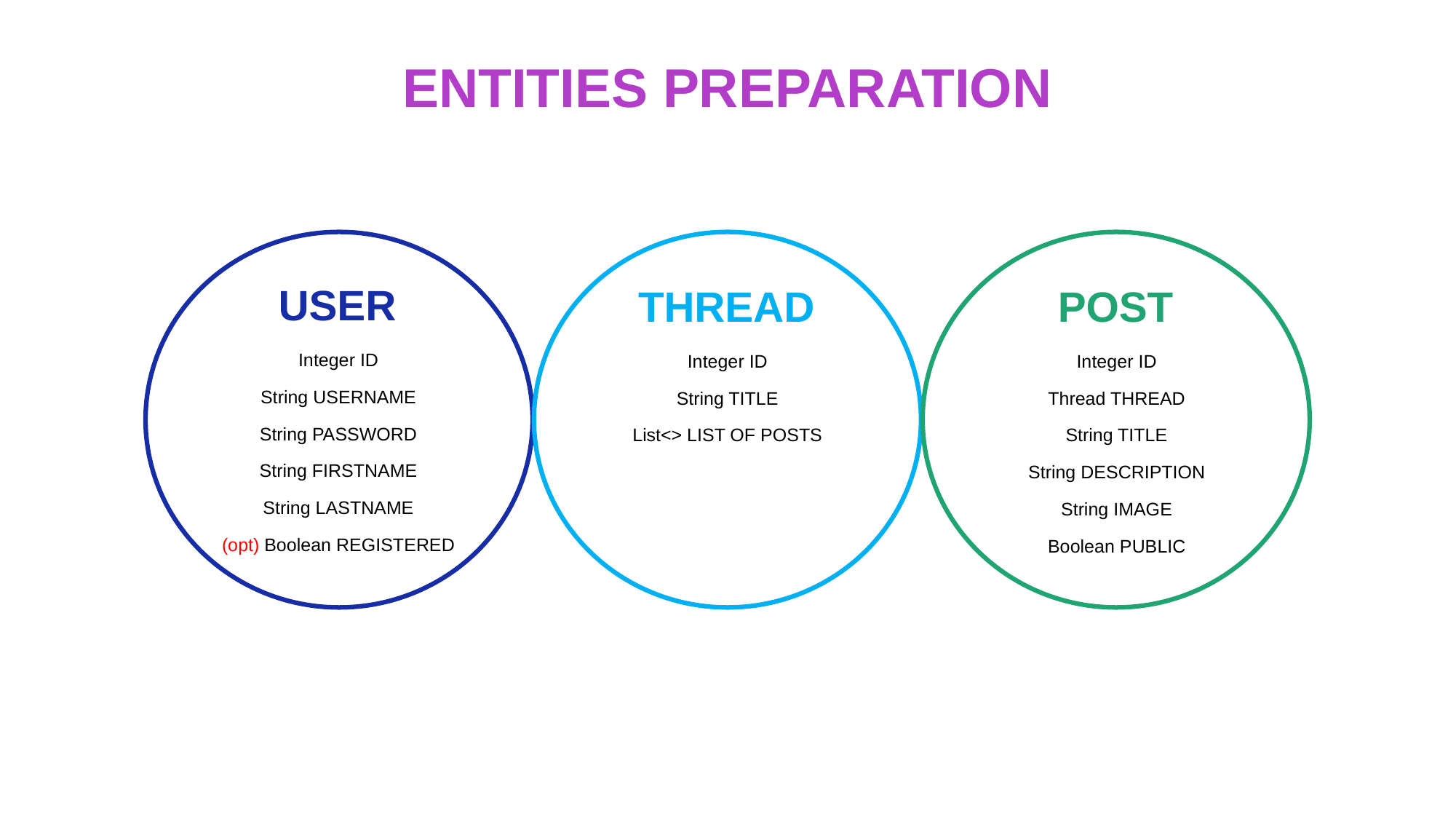

# Entities PREPARATION

USER
THREAD
POST
Integer ID
String USERNAME
String PASSWORD
String FIRSTNAME
String LASTNAME
(opt) Boolean REGISTERED

Integer ID
String TITLE
List<> LIST OF POSTS
Integer ID
Thread THREAD
String TITLE
String DESCRIPTION
String IMAGE
Boolean PUBLIC